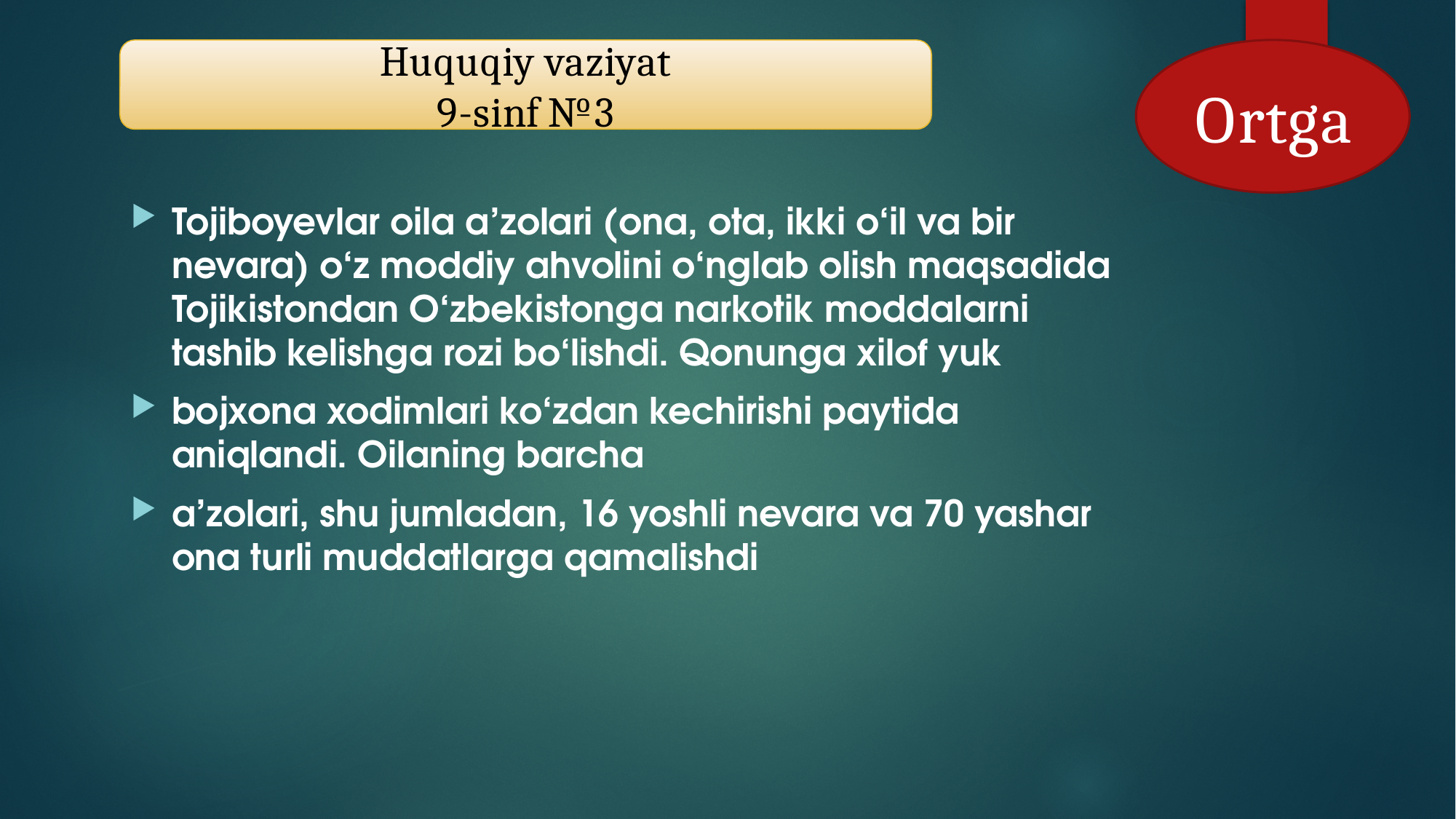

Huquqiy vaziyat
9-sinf №3
Ortga
Tojiboyevlar oila a’zolari (ona, ota, ikki o‘il va bir nevara) o‘z moddiy ahvolini o‘nglab olish maqsadida Tojikistondan O‘zbekistonga narkotik moddalarni tashib kelishga rozi bo‘lishdi. Qonunga xilof yuk
bojxona xodimlari ko‘zdan kechirishi paytida aniqlandi. Oilaning barcha
a’zolari, shu jumladan, 16 yoshli nevara va 70 yashar ona turli muddatlarga qamalishdi